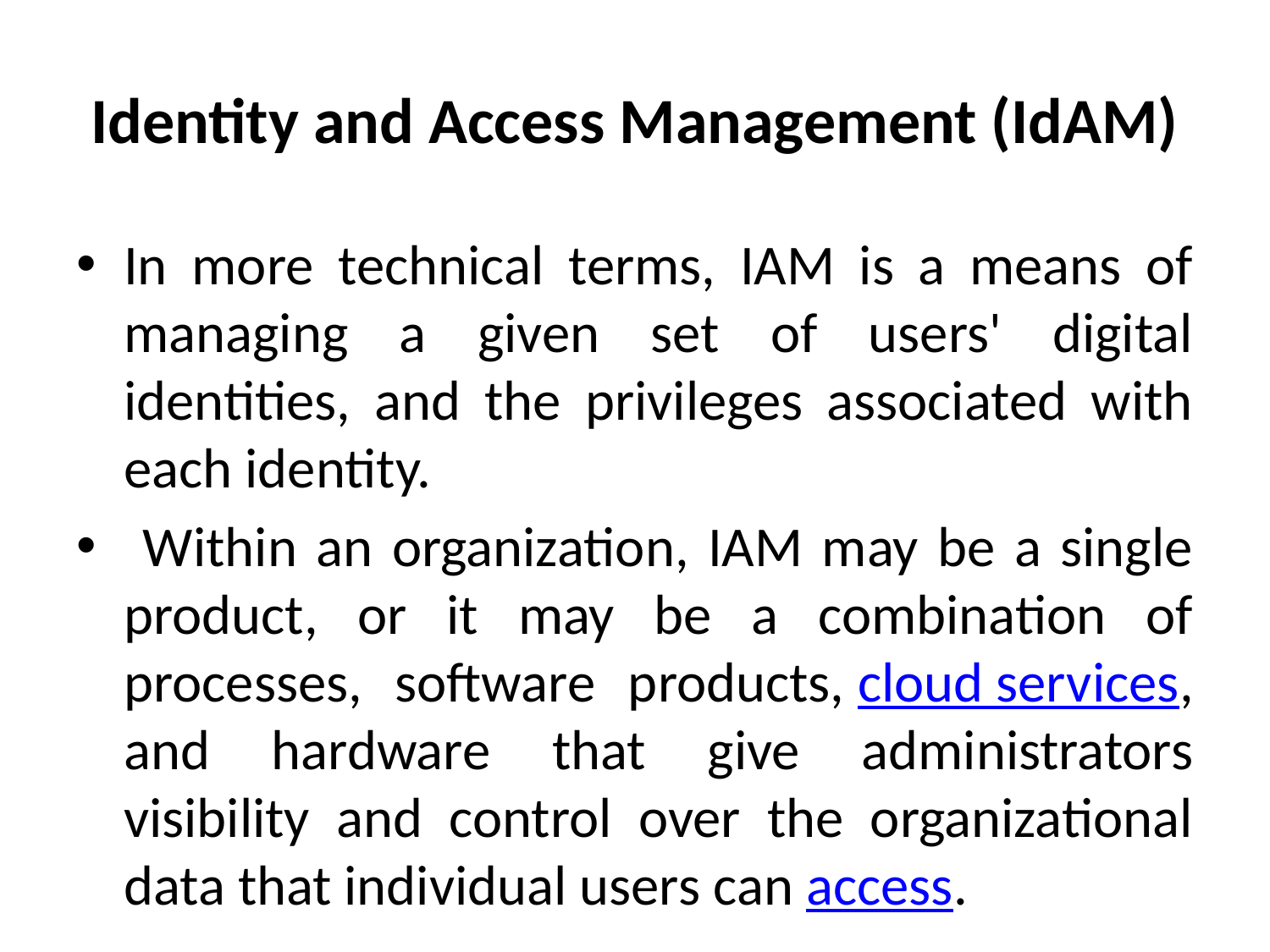

# Identity and Access Management (IdAM)
In more technical terms, IAM is a means of managing a given set of users' digital identities, and the privileges associated with each identity.
 Within an organization, IAM may be a single product, or it may be a combination of processes, software products, cloud services, and hardware that give administrators visibility and control over the organizational data that individual users can access.